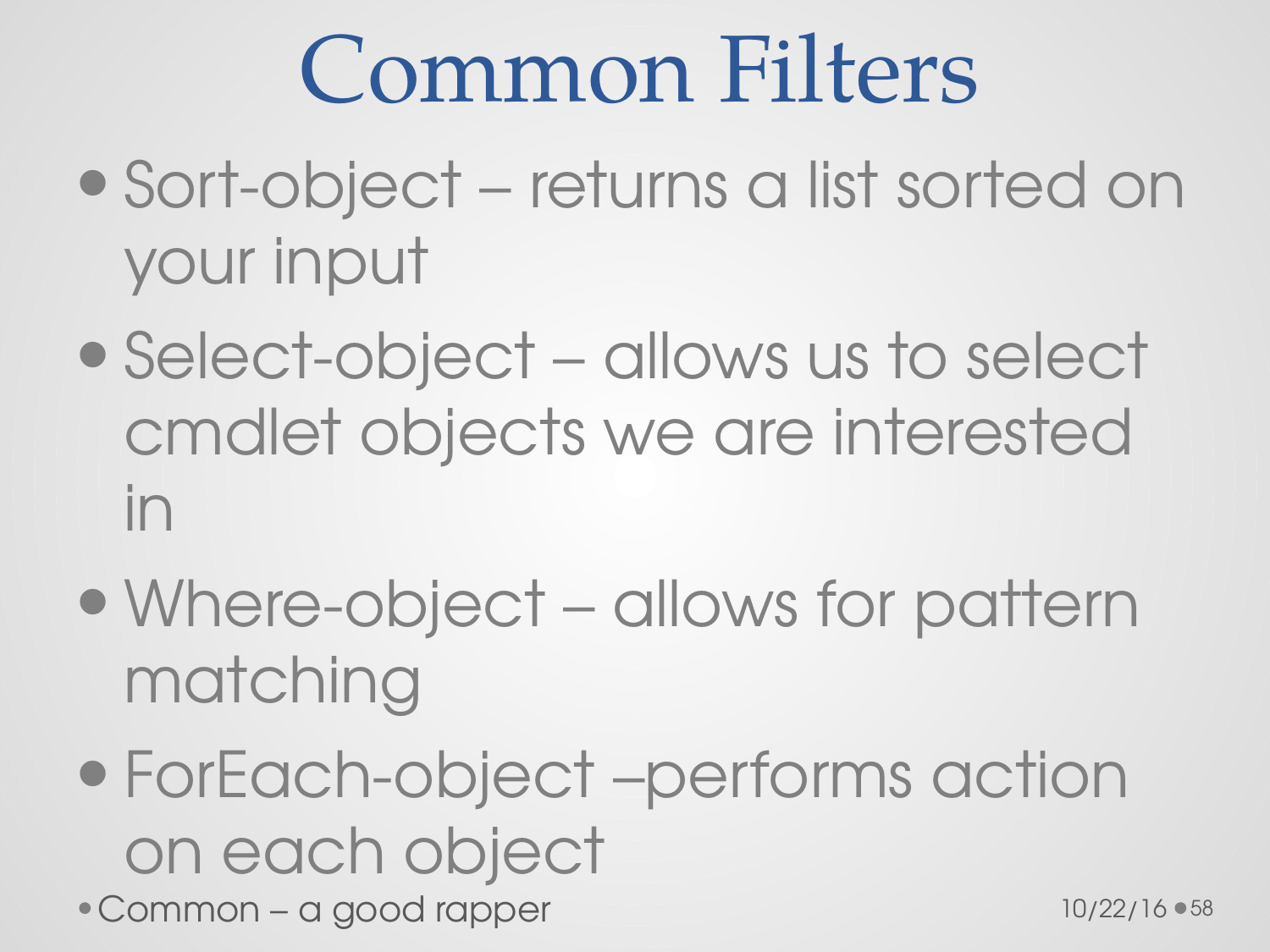

# Common Filters
Sort-object – returns a list sorted on your input
Select-object – allows us to select cmdlet objects we are interested in
Where-object – allows for pattern matching
ForEach-object –performs action on each object
Common – a good rapper
10/22/16
58